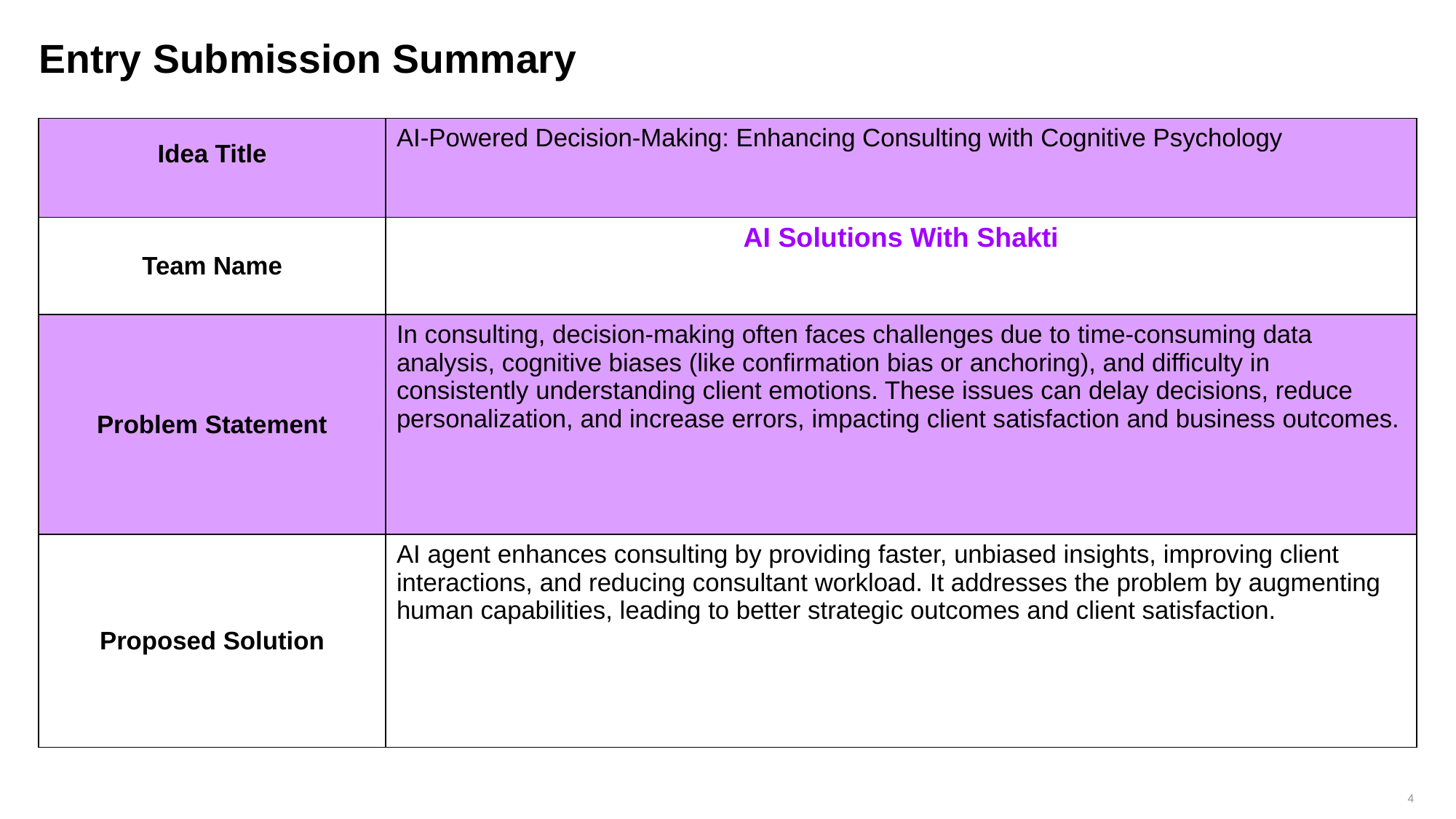

Entry Submission Summary
| Idea Title | AI-Powered Decision-Making: Enhancing Consulting with Cognitive Psychology |
| --- | --- |
| Team Name | AI Solutions With Shakti |
| Problem Statement | In consulting, decision-making often faces challenges due to time-consuming data analysis, cognitive biases (like confirmation bias or anchoring), and difficulty in consistently understanding client emotions. These issues can delay decisions, reduce personalization, and increase errors, impacting client satisfaction and business outcomes. |
| Proposed Solution | AI agent enhances consulting by providing faster, unbiased insights, improving client interactions, and reducing consultant workload. It addresses the problem by augmenting human capabilities, leading to better strategic outcomes and client satisfaction. |